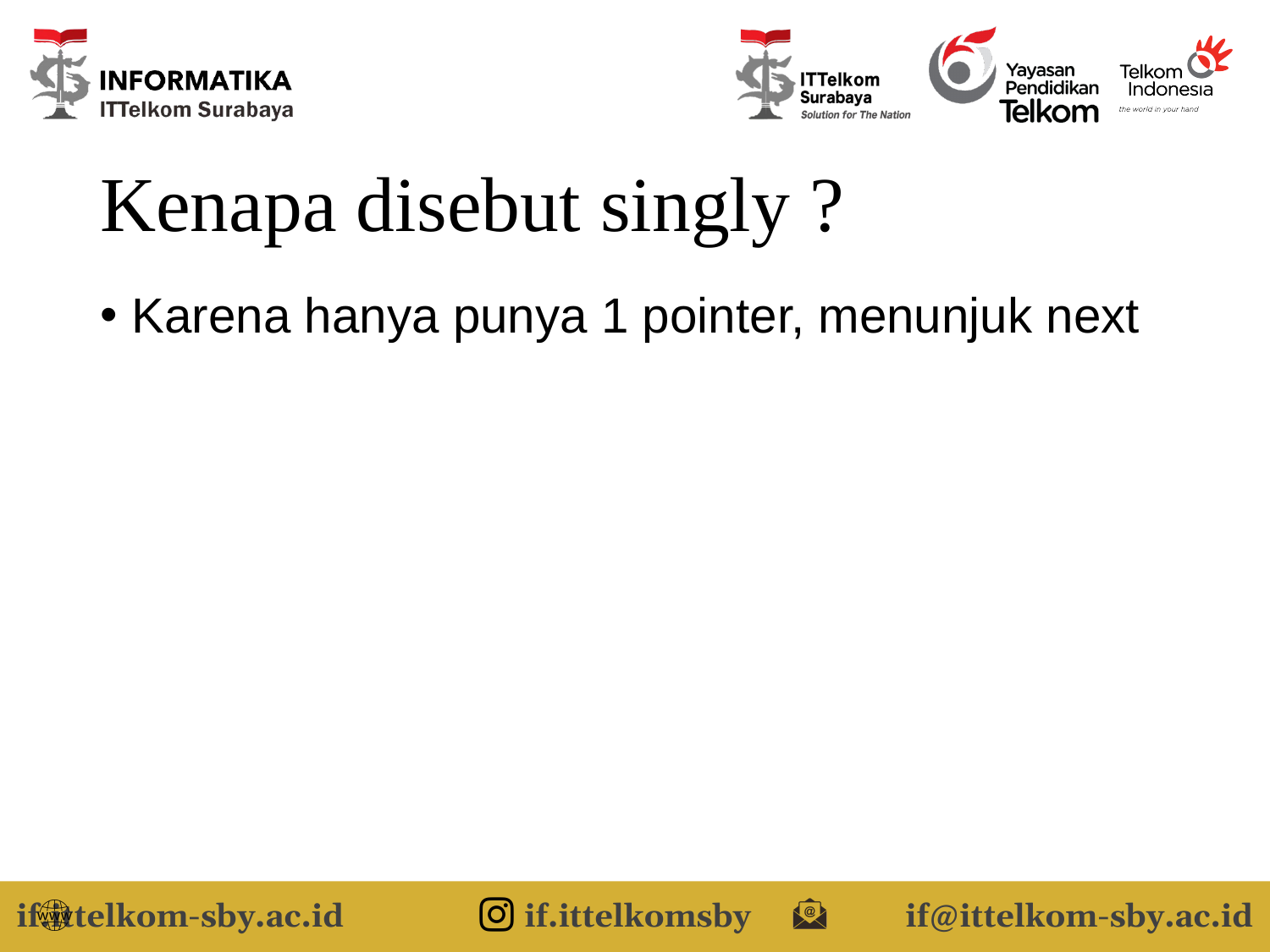

# Kenapa disebut singly ?
Karena hanya punya 1 pointer, menunjuk next